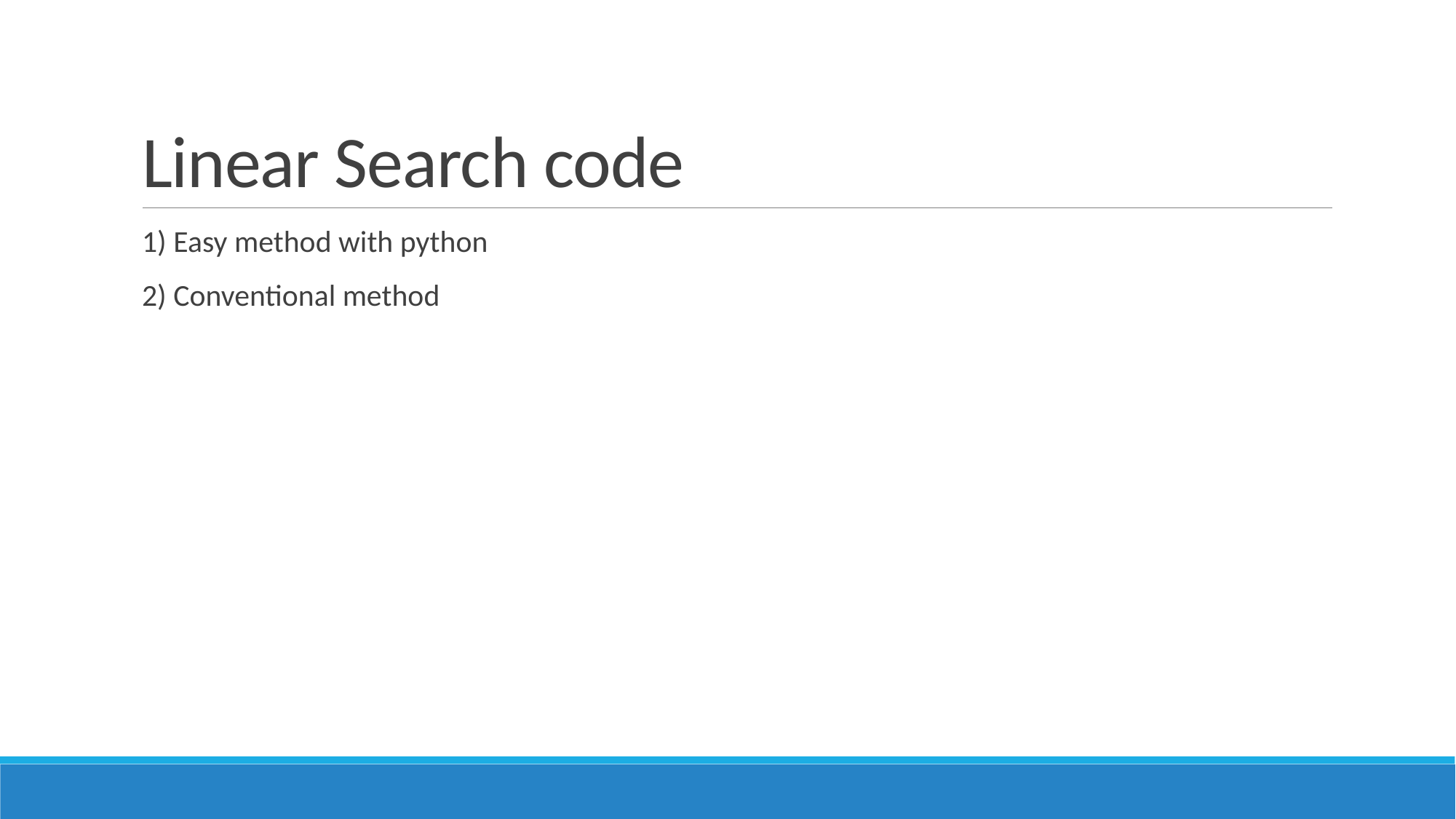

# Linear Search code
1) Easy method with python
2) Conventional method